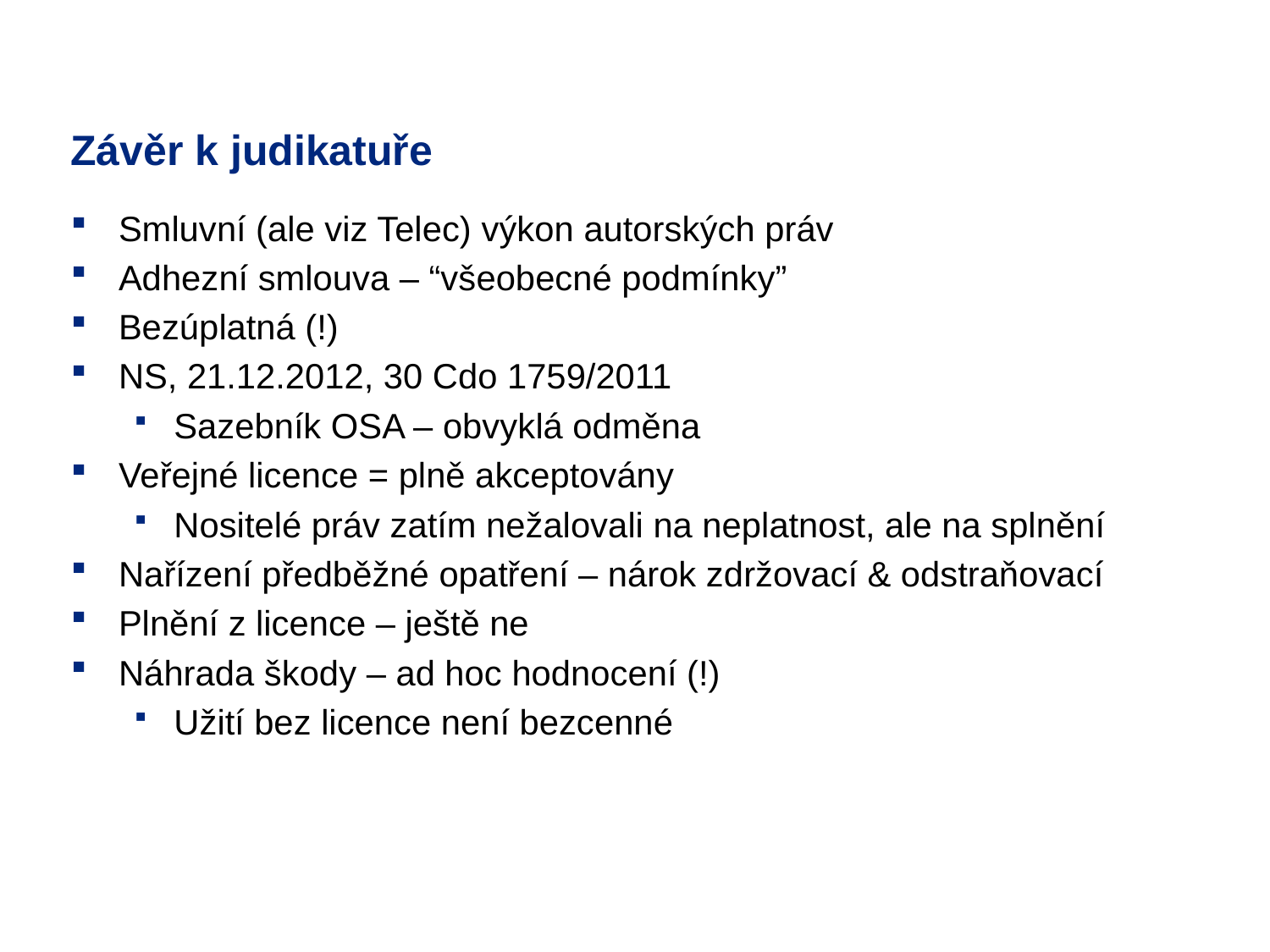

# Závěr k judikatuře
Smluvní (ale viz Telec) výkon autorských práv
Adhezní smlouva – “všeobecné podmínky”
Bezúplatná (!)
NS, 21.12.2012, 30 Cdo 1759/2011
Sazebník OSA – obvyklá odměna
Veřejné licence = plně akceptovány
Nositelé práv zatím nežalovali na neplatnost, ale na splnění
Nařízení předběžné opatření – nárok zdržovací & odstraňovací
Plnění z licence – ještě ne
Náhrada škody – ad hoc hodnocení (!)
Užití bez licence není bezcenné